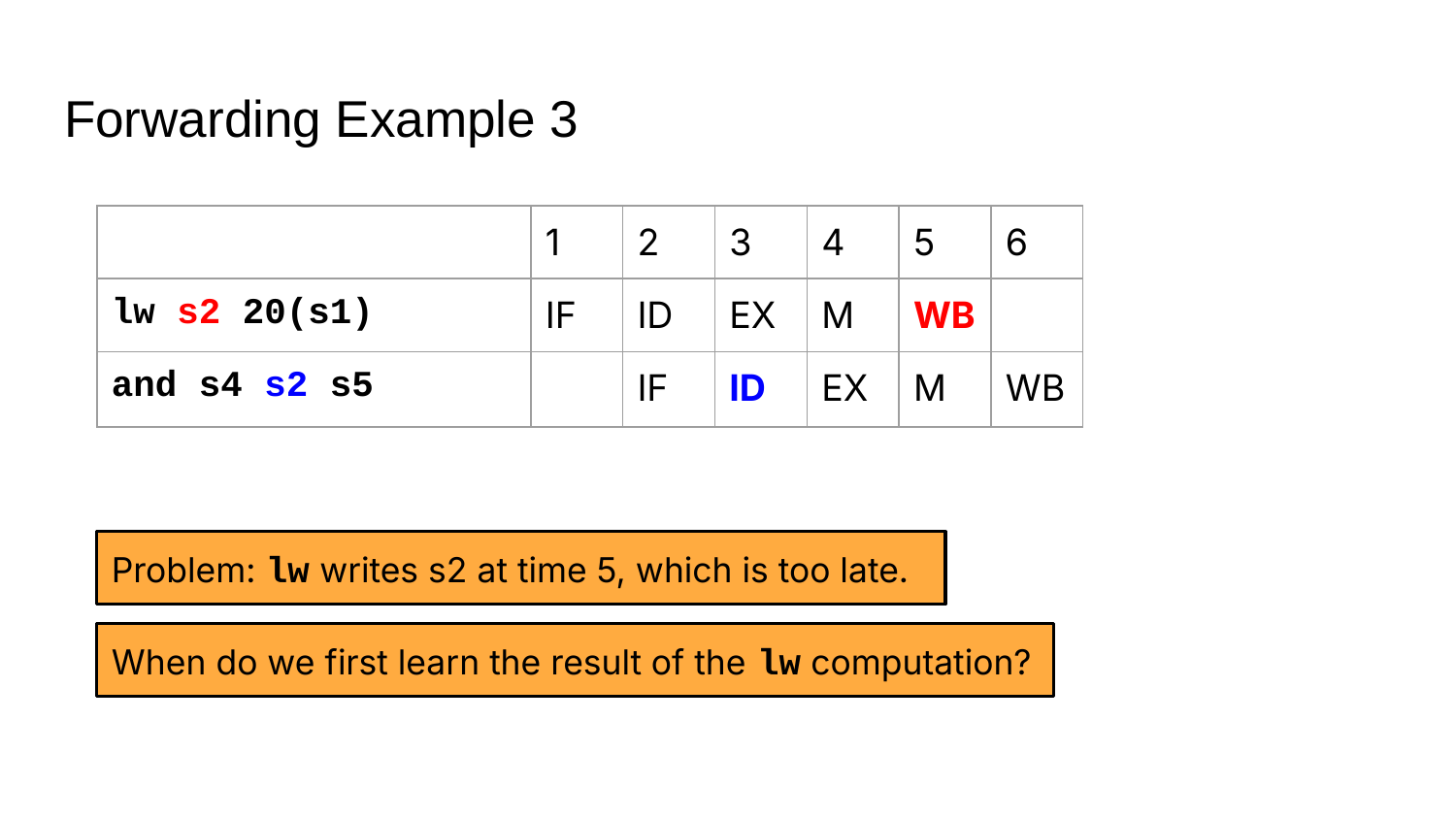

# Forwarding Example 3
|  | 1 | 2 | 3 | 4 | 5 | 6 |
| --- | --- | --- | --- | --- | --- | --- |
| lw s2 20(s1) | IF | ID | EX | M | WB |  |
| and s4 s2 s5 |  | IF | ID | EX | M | WB |
Problem: lw writes s2 at time 5, which is too late.
When do we first learn the result of the lw computation?